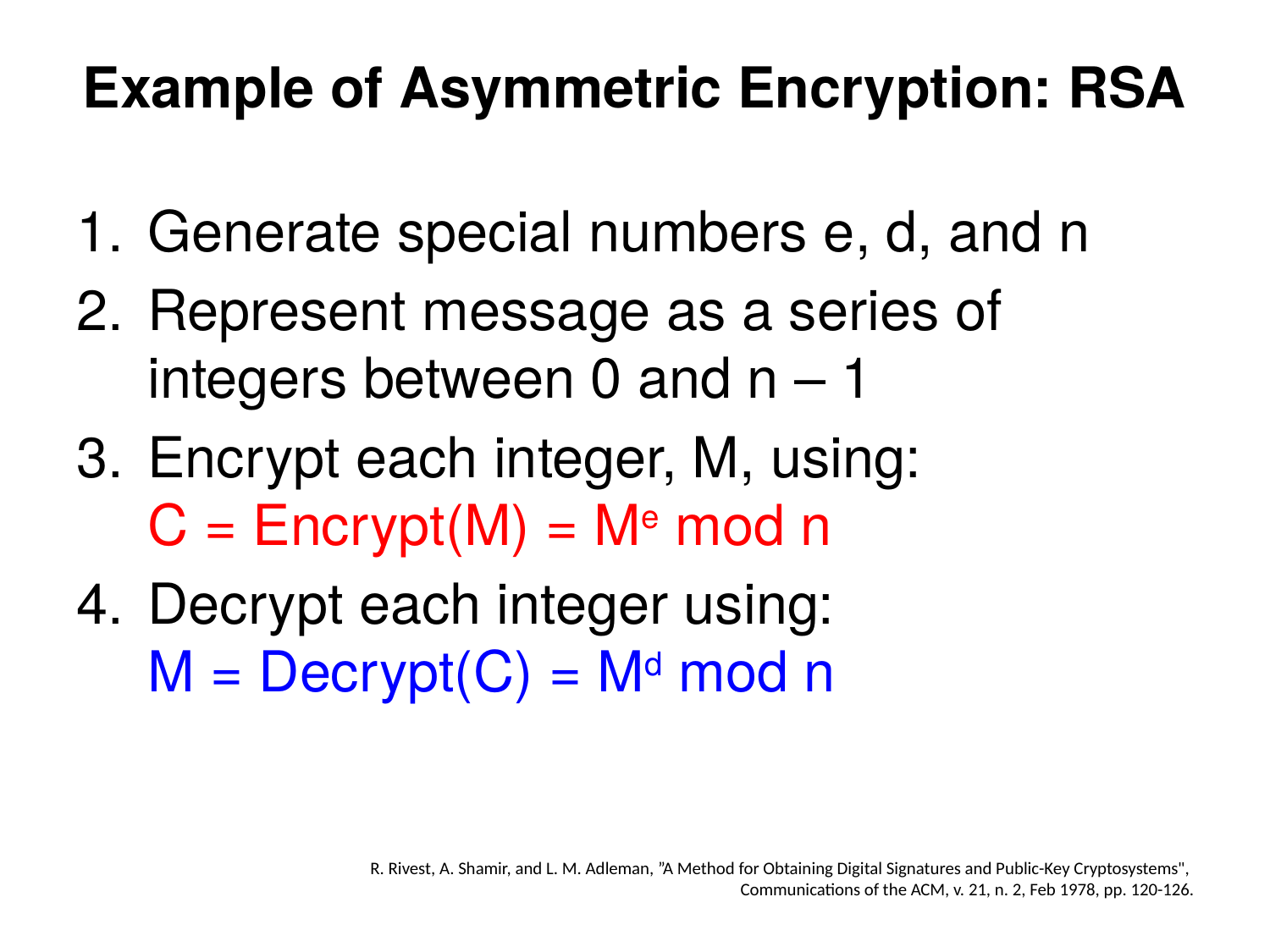

# Example of Asymmetric Encryption: RSA
Generate special numbers e, d, and n
Represent message as a series of integers between 0 and n – 1
Encrypt each integer, M, using:
C = Encrypt(M) = Me mod n
Decrypt each integer using:
M = Decrypt(C) = Md mod n
R. Rivest, A. Shamir, and L. M. Adleman, ”A Method for Obtaining Digital Signatures and Public-Key Cryptosystems",
Communications of the ACM, v. 21, n. 2, Feb 1978, pp. 120-126.